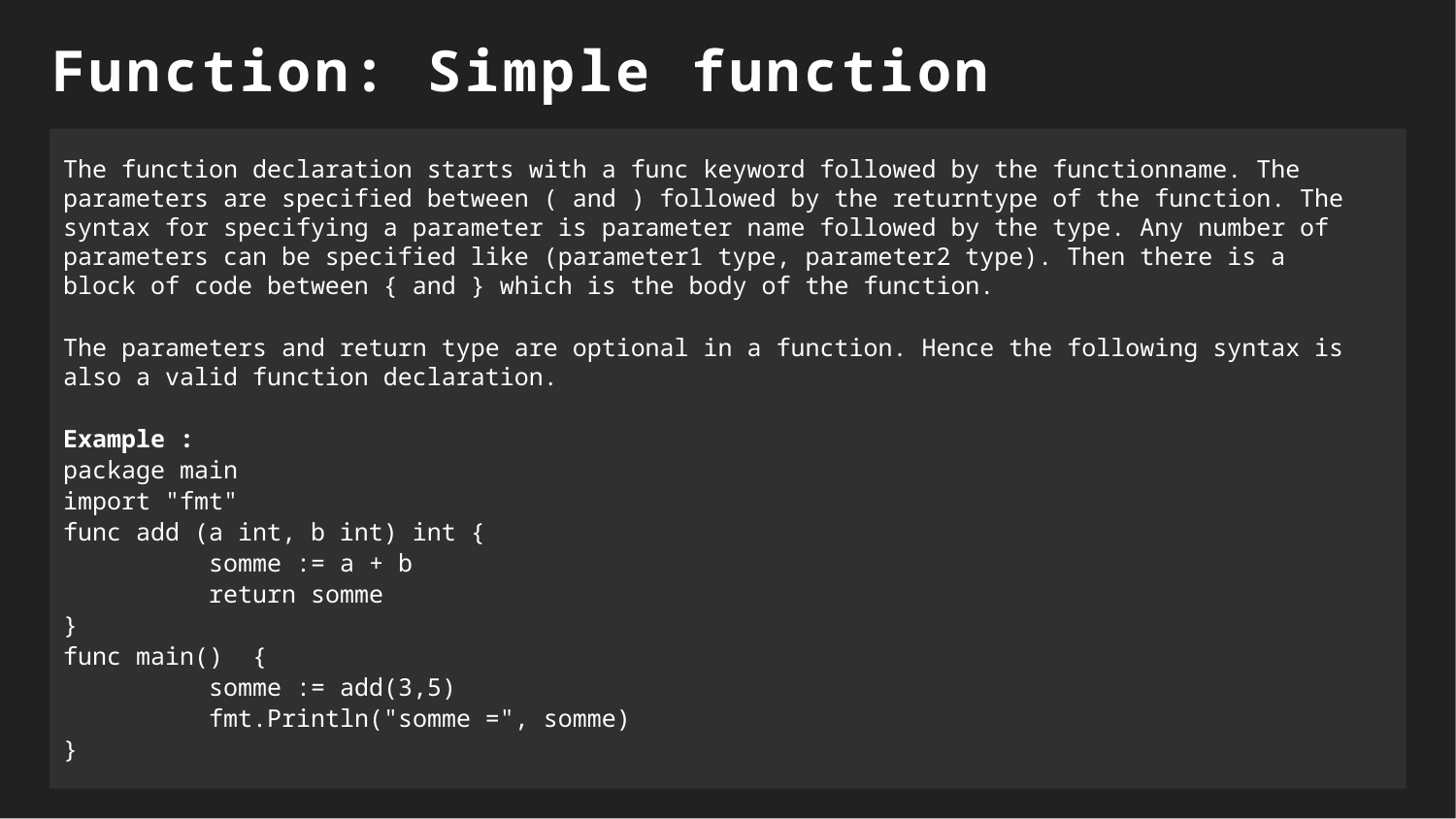

Function: Simple function

The function declaration starts with a func keyword followed by the functionname. The parameters are specified between ( and ) followed by the returntype of the function. The syntax for specifying a parameter is parameter name followed by the type. Any number of parameters can be specified like (parameter1 type, parameter2 type). Then there is a block of code between { and } which is the body of the function.

The parameters and return type are optional in a function. Hence the following syntax is also a valid function declaration.

Example :
package main
import "fmt"
func add (a int, b int) int {
	somme := a + b
	return somme
}
func main()  {
	somme := add(3,5)
	fmt.Println("somme =", somme)
}